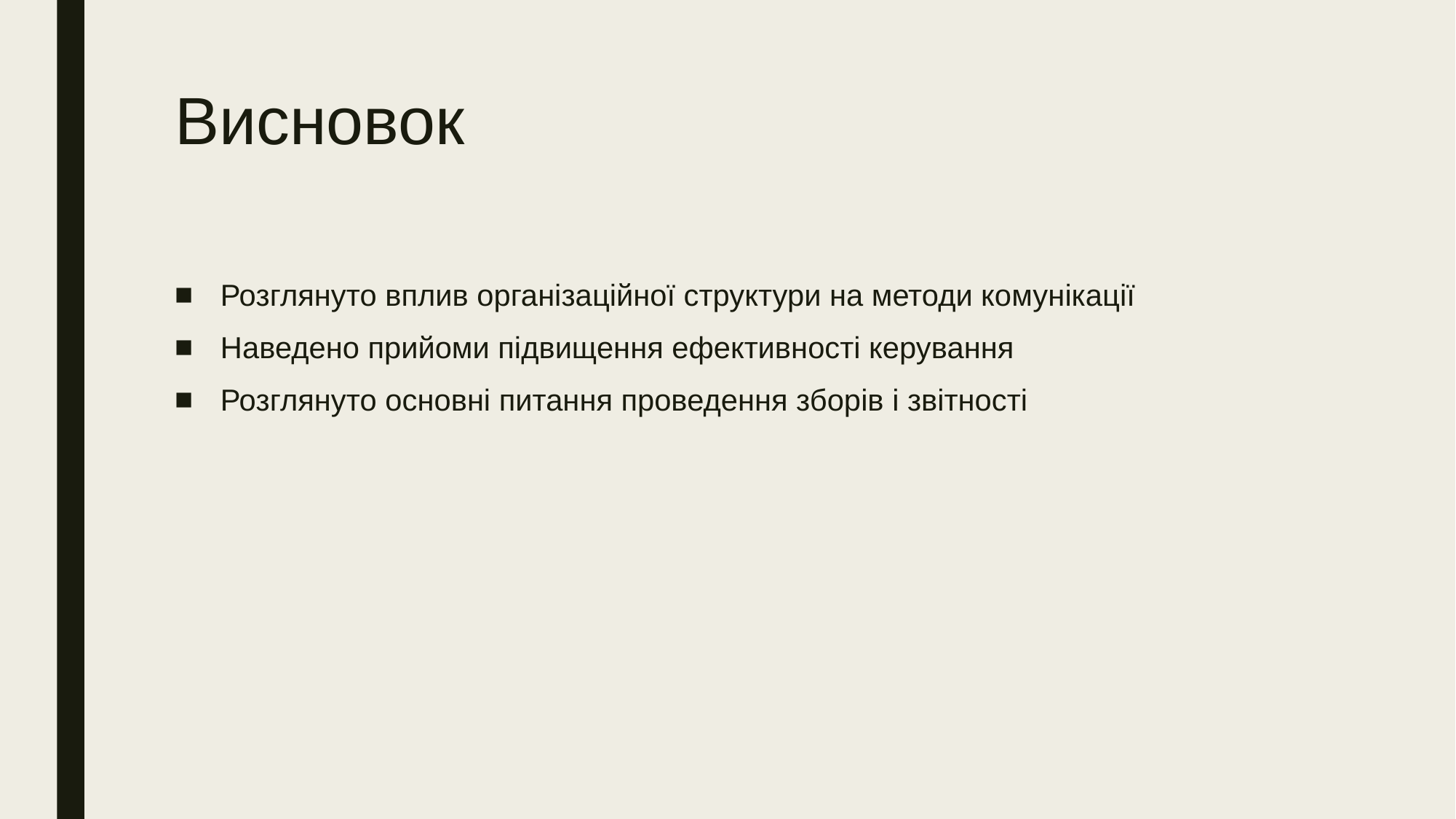

# Висновок
Розглянуто вплив організаційної структури на методи комунікації
Наведено прийоми підвищення ефективності керування
Розглянуто основні питання проведення зборів і звітності